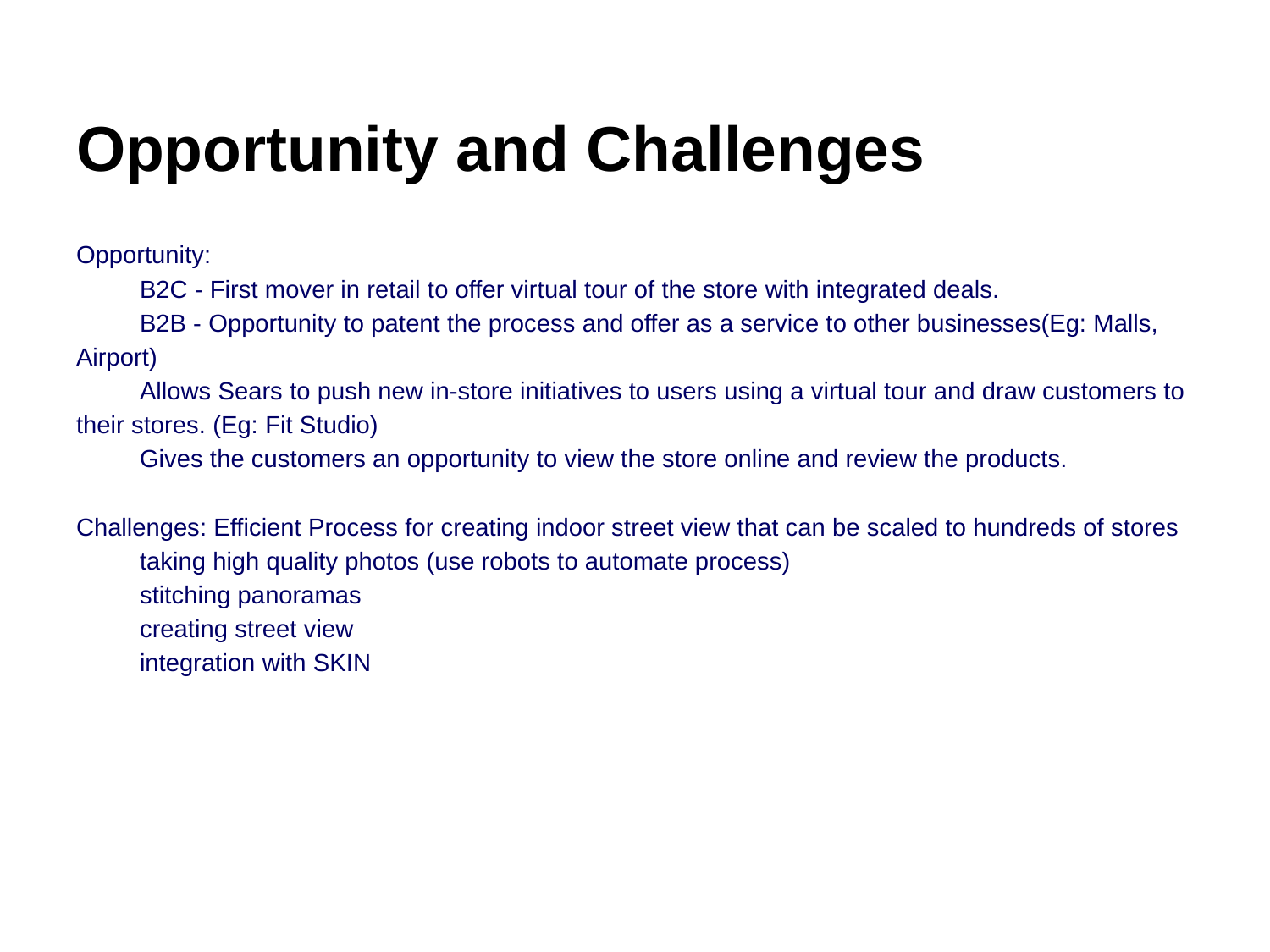

# Opportunity and Challenges
Opportunity:
B2C - First mover in retail to offer virtual tour of the store with integrated deals.
B2B - Opportunity to patent the process and offer as a service to other businesses(Eg: Malls, Airport)
Allows Sears to push new in-store initiatives to users using a virtual tour and draw customers to their stores. (Eg: Fit Studio)
Gives the customers an opportunity to view the store online and review the products.

Challenges: Efficient Process for creating indoor street view that can be scaled to hundreds of stores
taking high quality photos (use robots to automate process)
stitching panoramas
creating street view
integration with SKIN